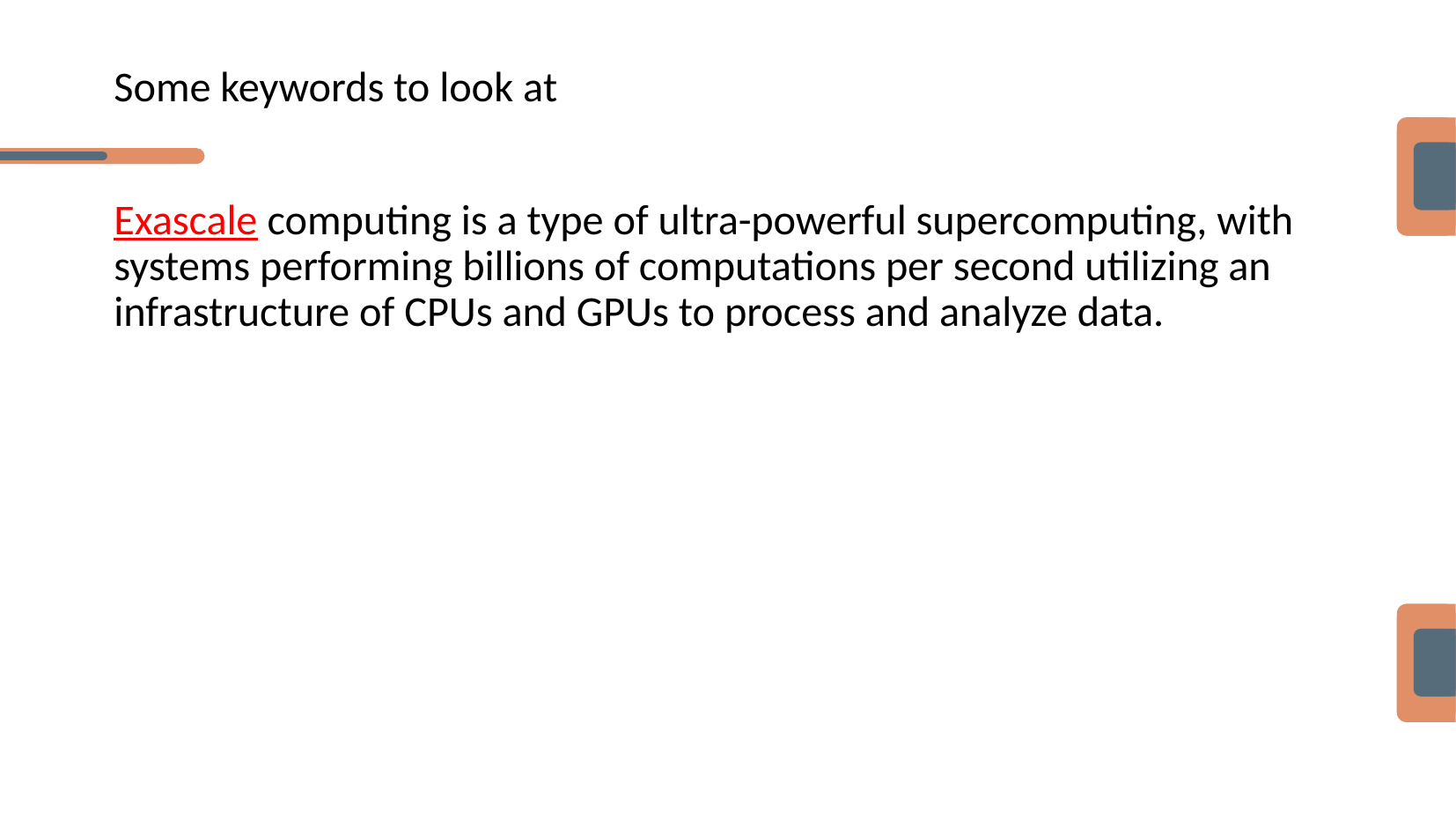

# Some keywords to look at
Exascale computing is a type of ultra-powerful supercomputing, with systems performing billions of computations per second utilizing an infrastructure of CPUs and GPUs to process and analyze data.